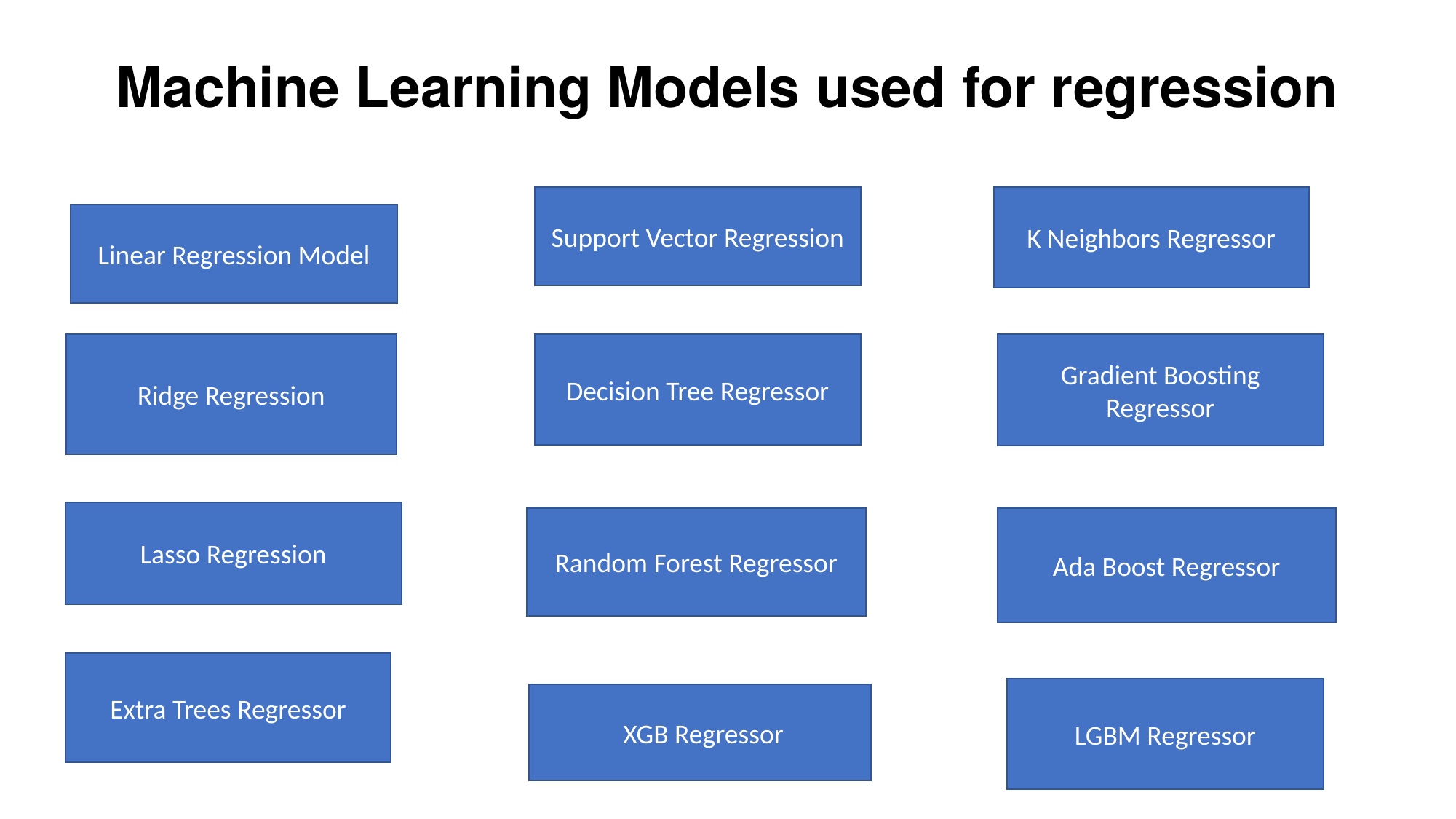

# Machine Learning Models used for regression
Support Vector Regression
K Neighbors Regressor
Linear Regression Model
Ridge Regression
Decision Tree Regressor
Gradient Boosting Regressor
Lasso Regression
Random Forest Regressor
Ada Boost Regressor
Extra Trees Regressor
LGBM Regressor
 XGB Regressor